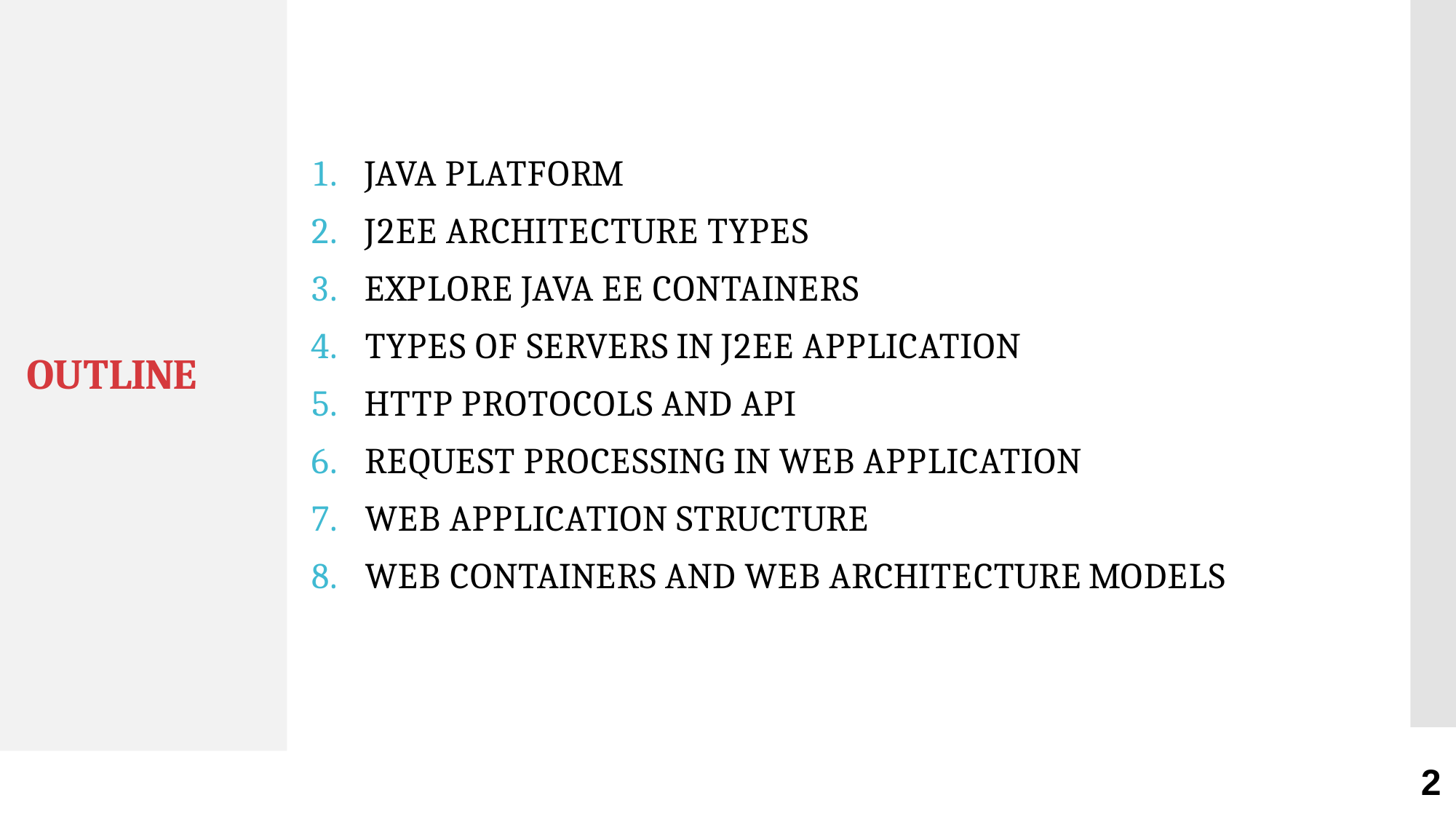

# OUTLINE
JAVA PLATFORM
J2EE ARCHITECTURE TYPES
EXPLORE JAVA EE CONTAINERS
TYPES OF SERVERS IN J2EE APPLICATION
HTTP PROTOCOLS AND API
REQUEST PROCESSING IN WEB APPLICATION
WEB APPLICATION STRUCTURE
WEB CONTAINERS AND WEB ARCHITECTURE MODELS
2